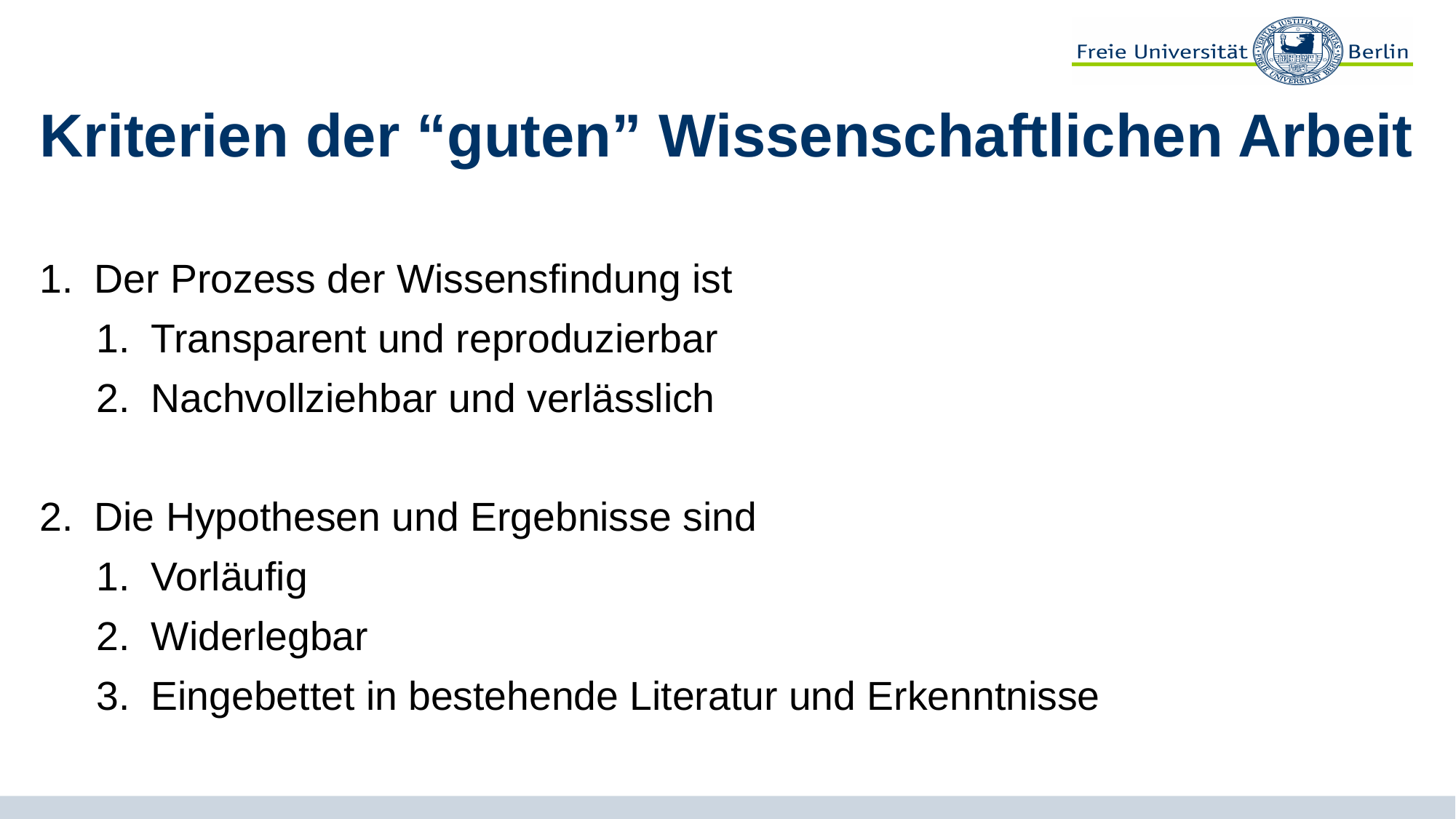

# Kriterien der “guten” Wissenschaftlichen Arbeit

Der Prozess der Wissensfindung ist
Transparent und reproduzierbar
Nachvollziehbar und verlässlich

Die Hypothesen und Ergebnisse sind
Vorläufig
Widerlegbar
Eingebettet in bestehende Literatur und Erkenntnisse